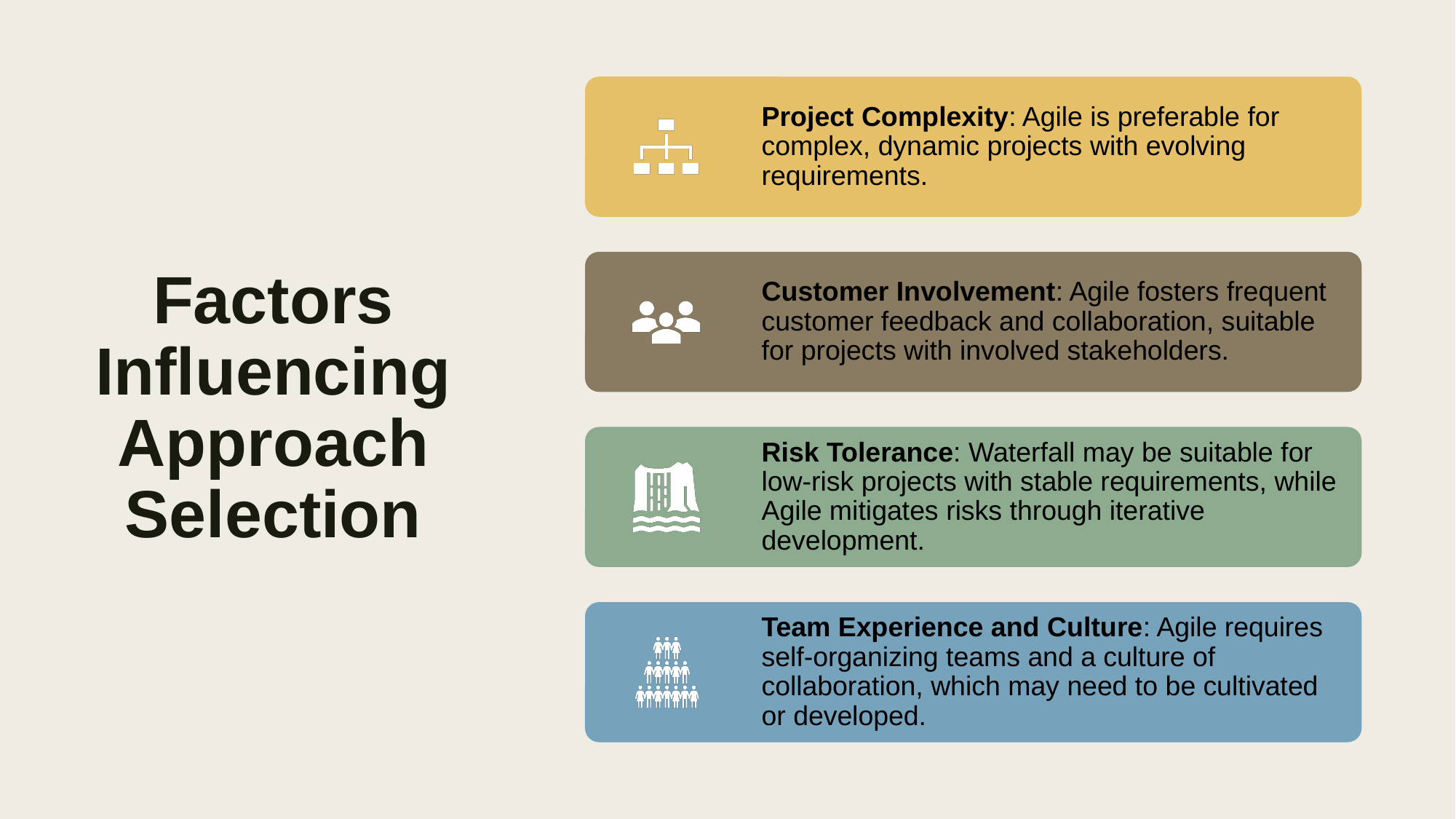

# Factors Influencing Approach Selection
Project Complexity: Agile is preferable for complex, dynamic projects with evolving requirements.
Customer Involvement: Agile fosters frequent customer feedback and collaboration, suitable for projects with involved stakeholders.
Risk Tolerance: Waterfall may be suitable for low-risk projects with stable requirements, while Agile mitigates risks through iterative development.
Team Experience and Culture: Agile requires self-organizing teams and a culture of collaboration, which may need to be cultivated or developed.